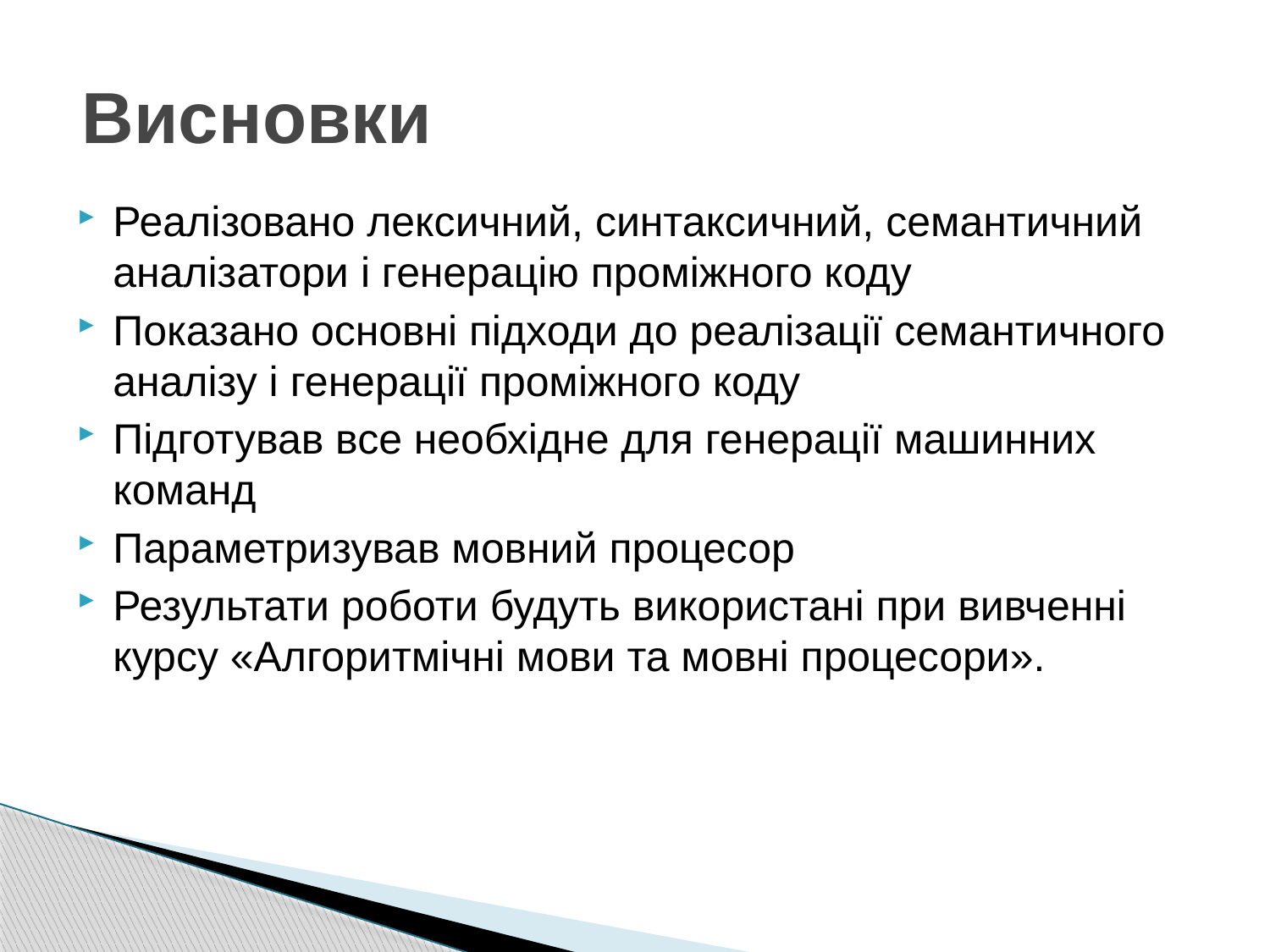

# Висновки
Реалізовано лексичний, синтаксичний, семантичний аналізатори і генерацію проміжного коду
Показано основні підходи до реалізації семантичного аналізу і генерації проміжного коду
Підготував все необхідне для генерації машинних команд
Параметризував мовний процесор
Результати роботи будуть використані при вивченні курсу «Алгоритмічні мови та мовні процесори».